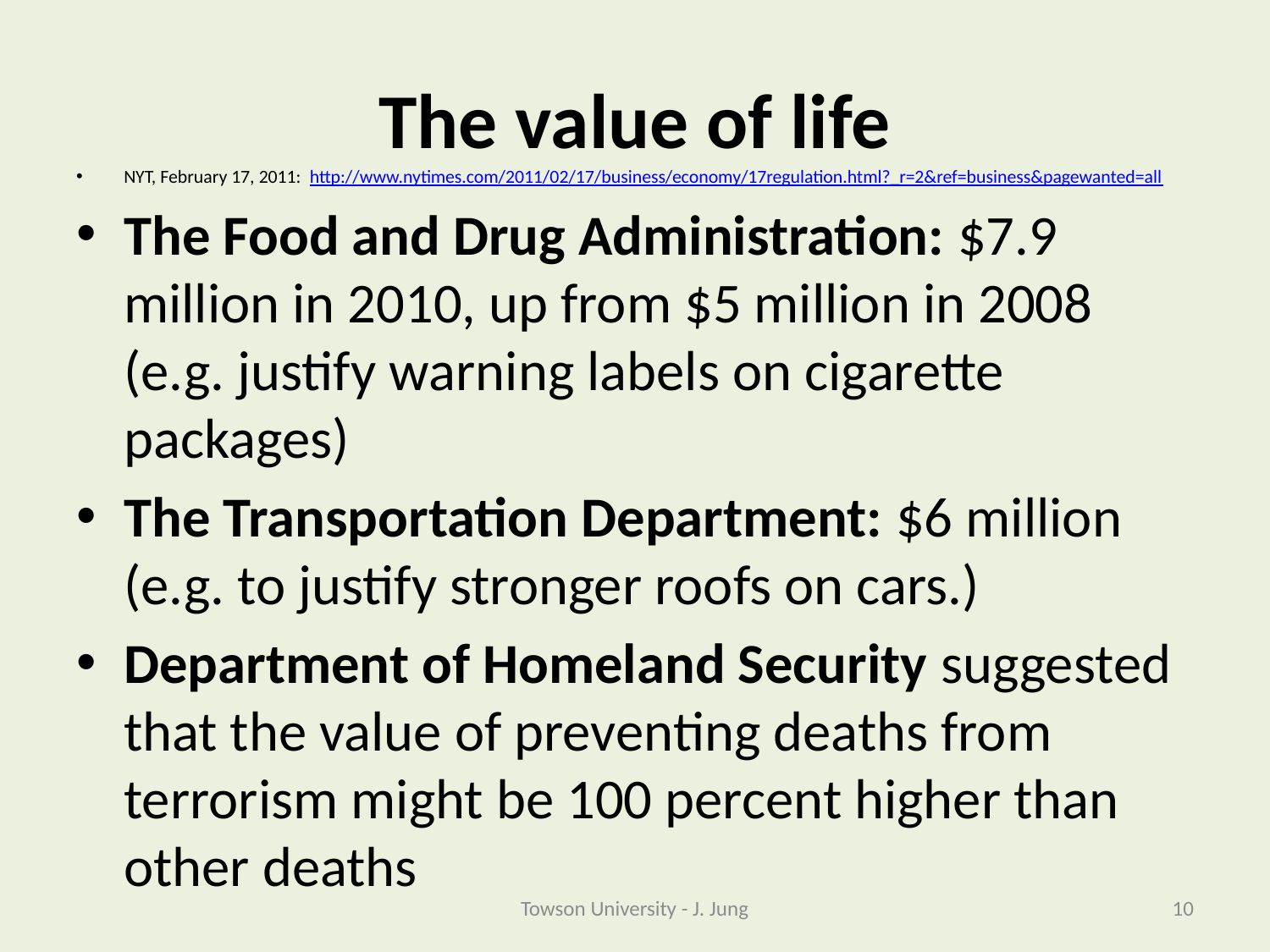

# The value of life
NYT, February 17, 2011:  http://www.nytimes.com/2011/02/17/business/economy/17regulation.html?_r=2&ref=business&pagewanted=all
The Food and Drug Administration: $7.9 million in 2010, up from $5 million in 2008 (e.g. justify warning labels on cigarette packages)
The Transportation Department: $6 million (e.g. to justify stronger roofs on cars.)
Department of Homeland Security suggested that the value of preventing deaths from terrorism might be 100 percent higher than other deaths
Towson University - J. Jung
10